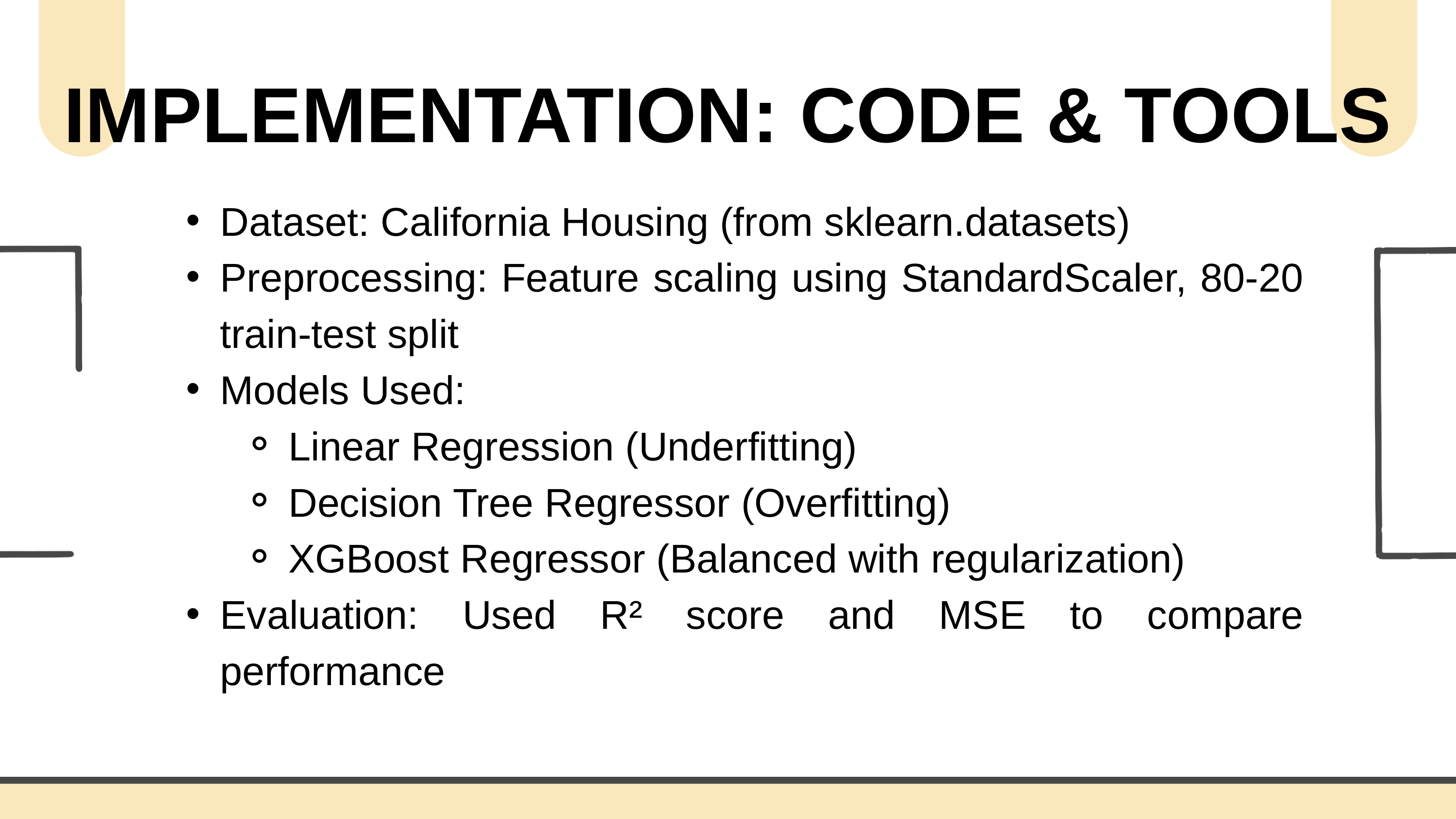

IMPLEMENTATION: CODE & TOOLS
Dataset: California Housing (from sklearn.datasets)
Preprocessing: Feature scaling using StandardScaler, 80-20 train-test split
Models Used:
Linear Regression (Underfitting)
Decision Tree Regressor (Overfitting)
XGBoost Regressor (Balanced with regularization)
Evaluation: Used R² score and MSE to compare performance